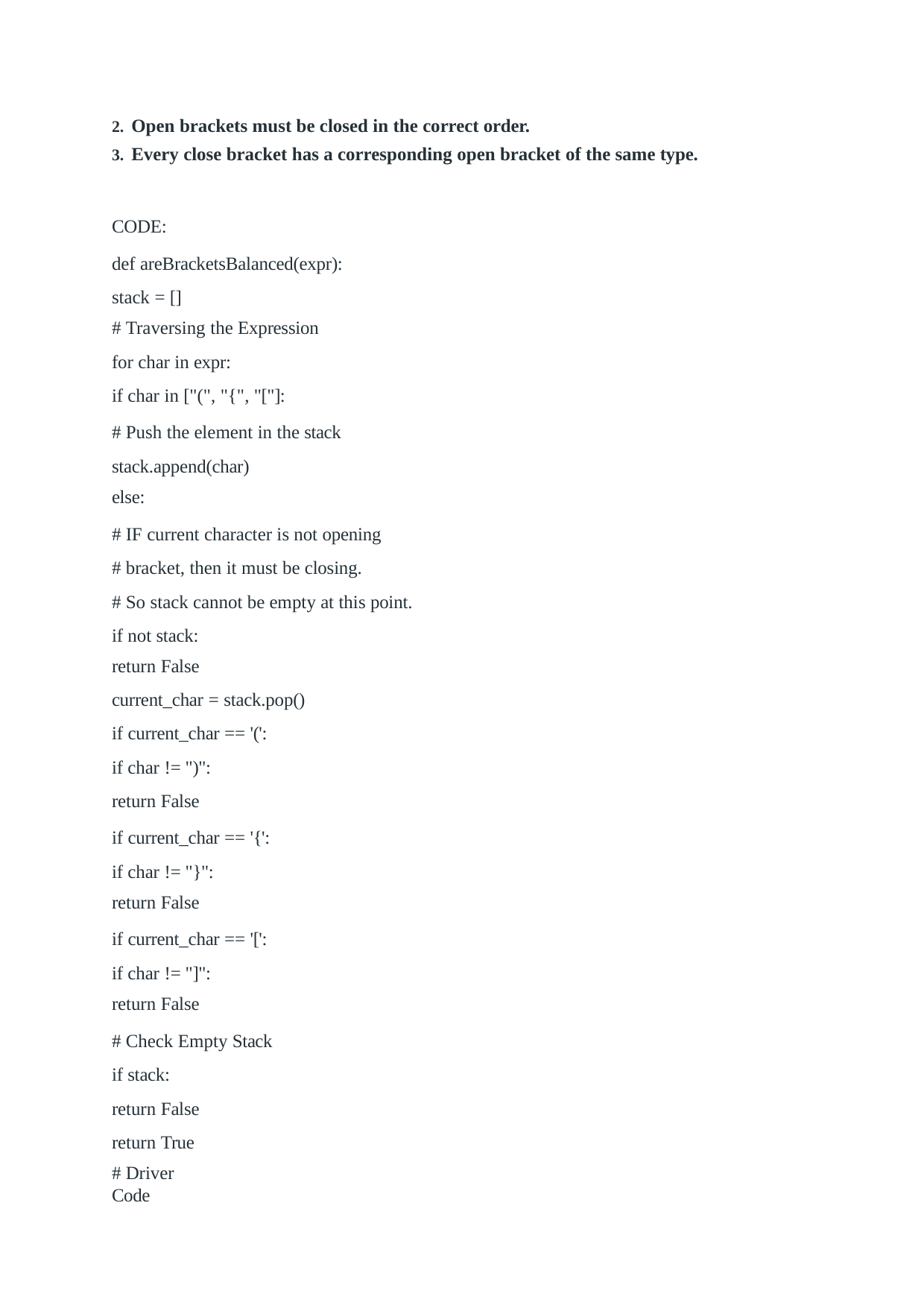

Open brackets must be closed in the correct order.
Every close bracket has a corresponding open bracket of the same type.

CODE:
def areBracketsBalanced(expr): stack = []
# Traversing the Expression
for char in expr:
if char in ["(", "{", "["]:
# Push the element in the stack stack.append(char)
else:
# IF current character is not opening # bracket, then it must be closing.
# So stack cannot be empty at this point. if not stack:
return False
current_char = stack.pop() if current_char == '(':
if char != ")": return False
if current_char == '{': if char != "}":
return False
if current_char == '[': if char != "]":
return False
# Check Empty Stack if stack:
return False return True
# Driver Code